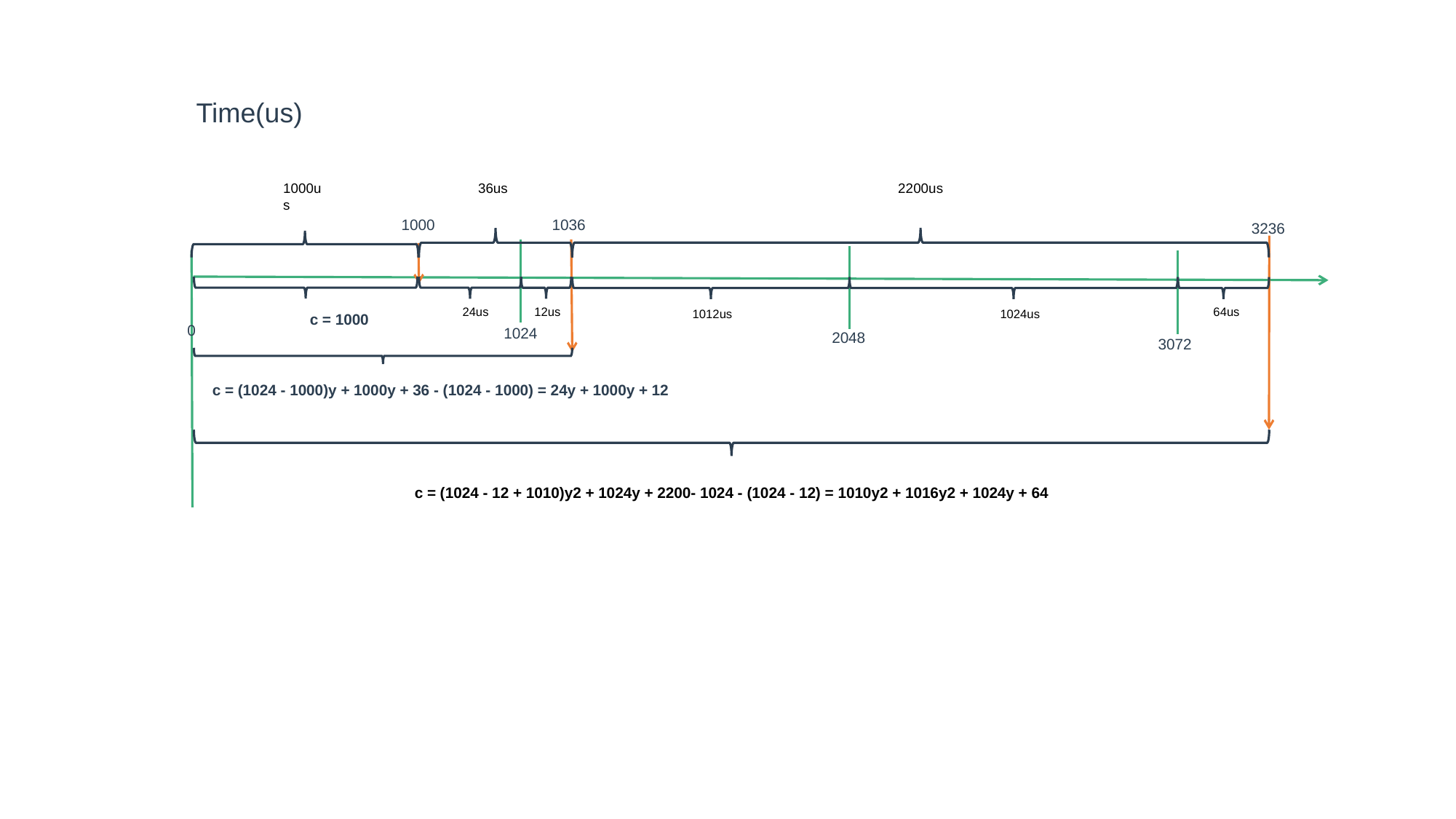

Time(us)

1000us
36us
2200us

1000
1036
3236

24us
 64us
12us
1012us
1024us
c = 1000
0
1024
2048
3072
c = (1024 - 1000)y + 1000y + 36 - (1024 - 1000) = 24y + 1000y + 12
c = (1024 - 12 + 1010)y2 + 1024y + 2200- 1024 - (1024 - 12) = 1010y2 + 1016y2 + 1024y + 64